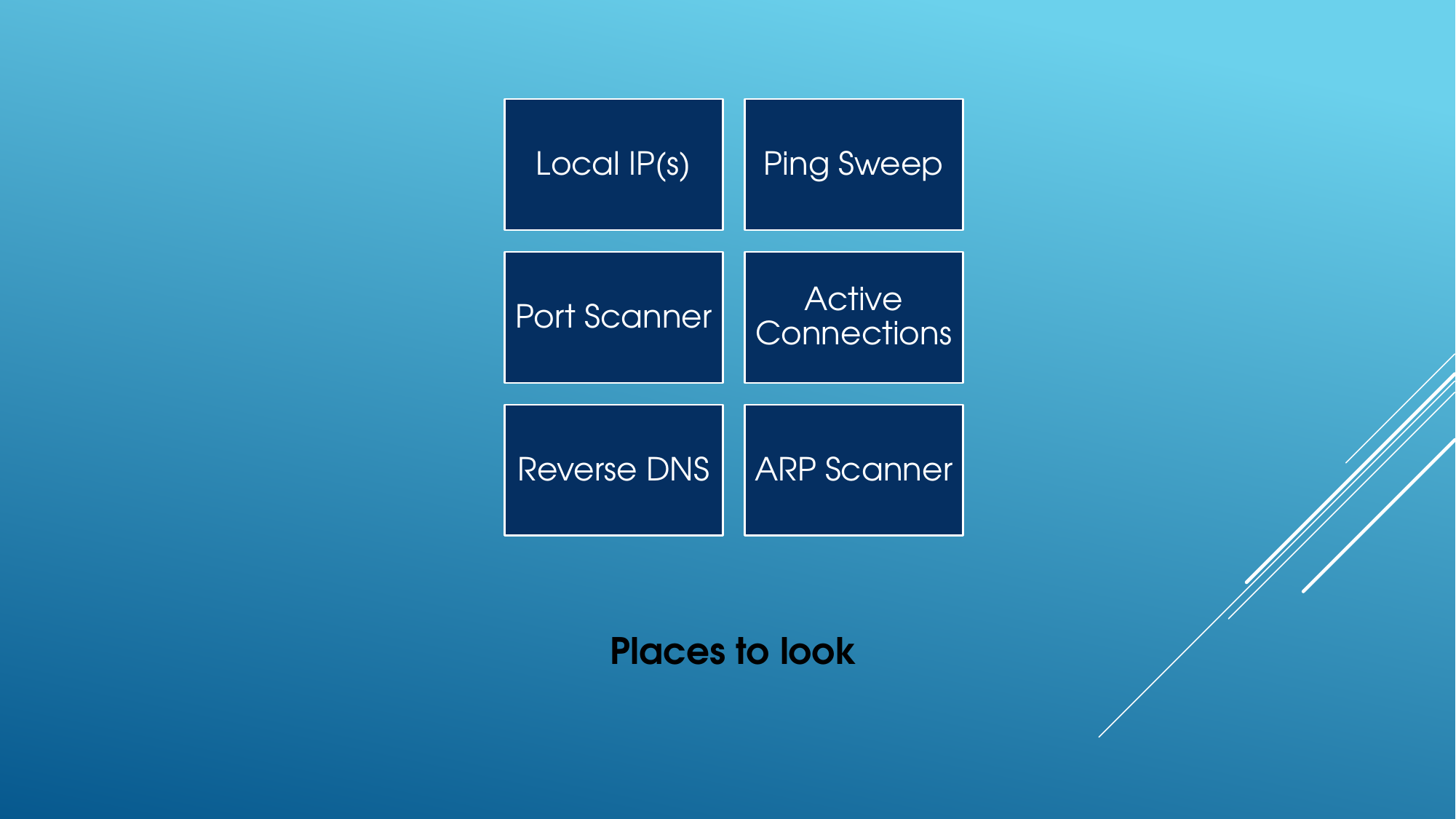

Local IP(s)
Ping Sweep
Port Scanner
Active Connections
Reverse DNS
ARP Scanner
Places to look